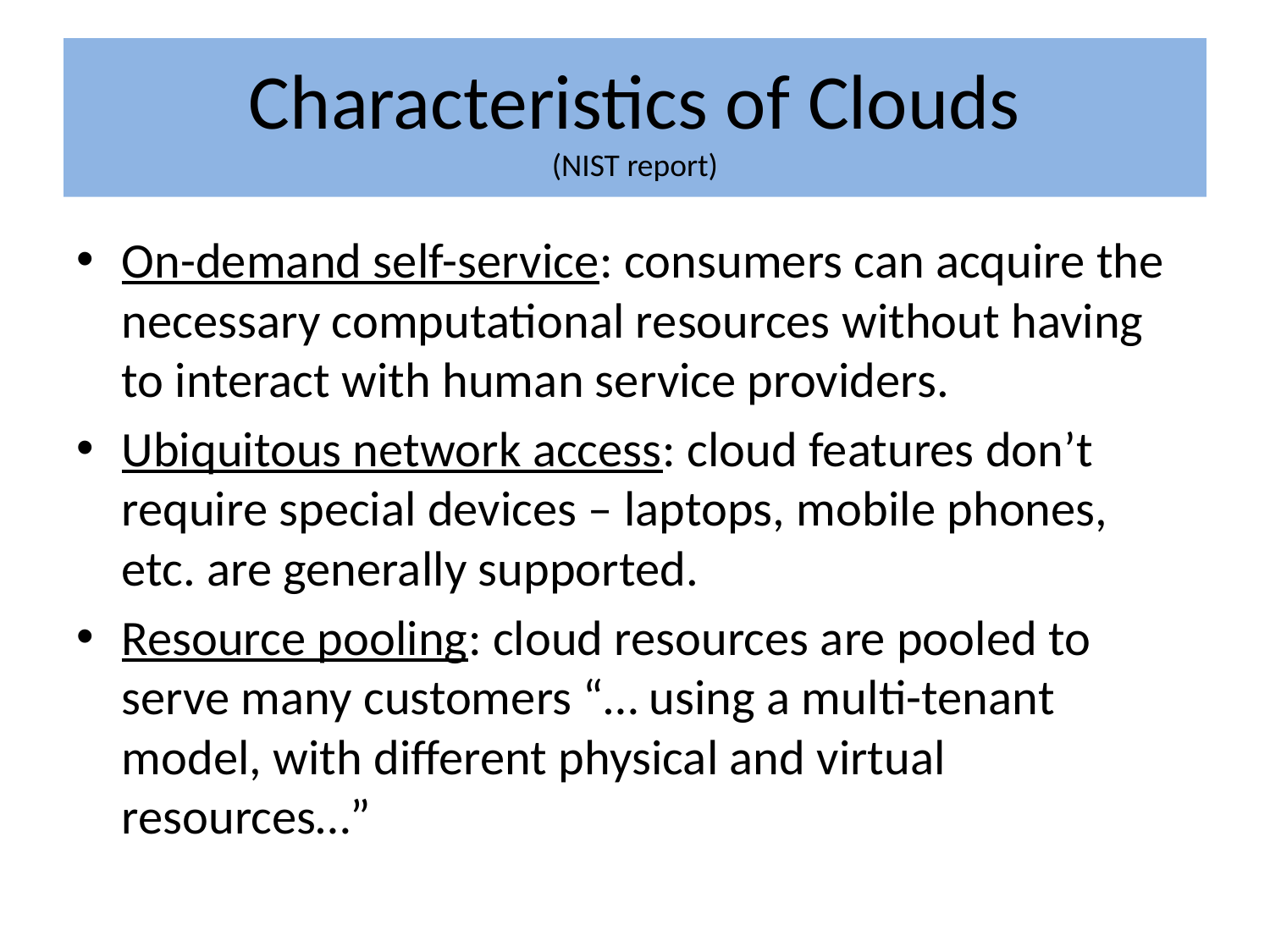

# Characteristics of Clouds (NIST report)
On-demand self-service: consumers can acquire the necessary computational resources without having to interact with human service providers.
Ubiquitous network access: cloud features don’t require special devices – laptops, mobile phones, etc. are generally supported.
Resource pooling: cloud resources are pooled to serve many customers “… using a multi-tenant model, with different physical and virtual resources…”